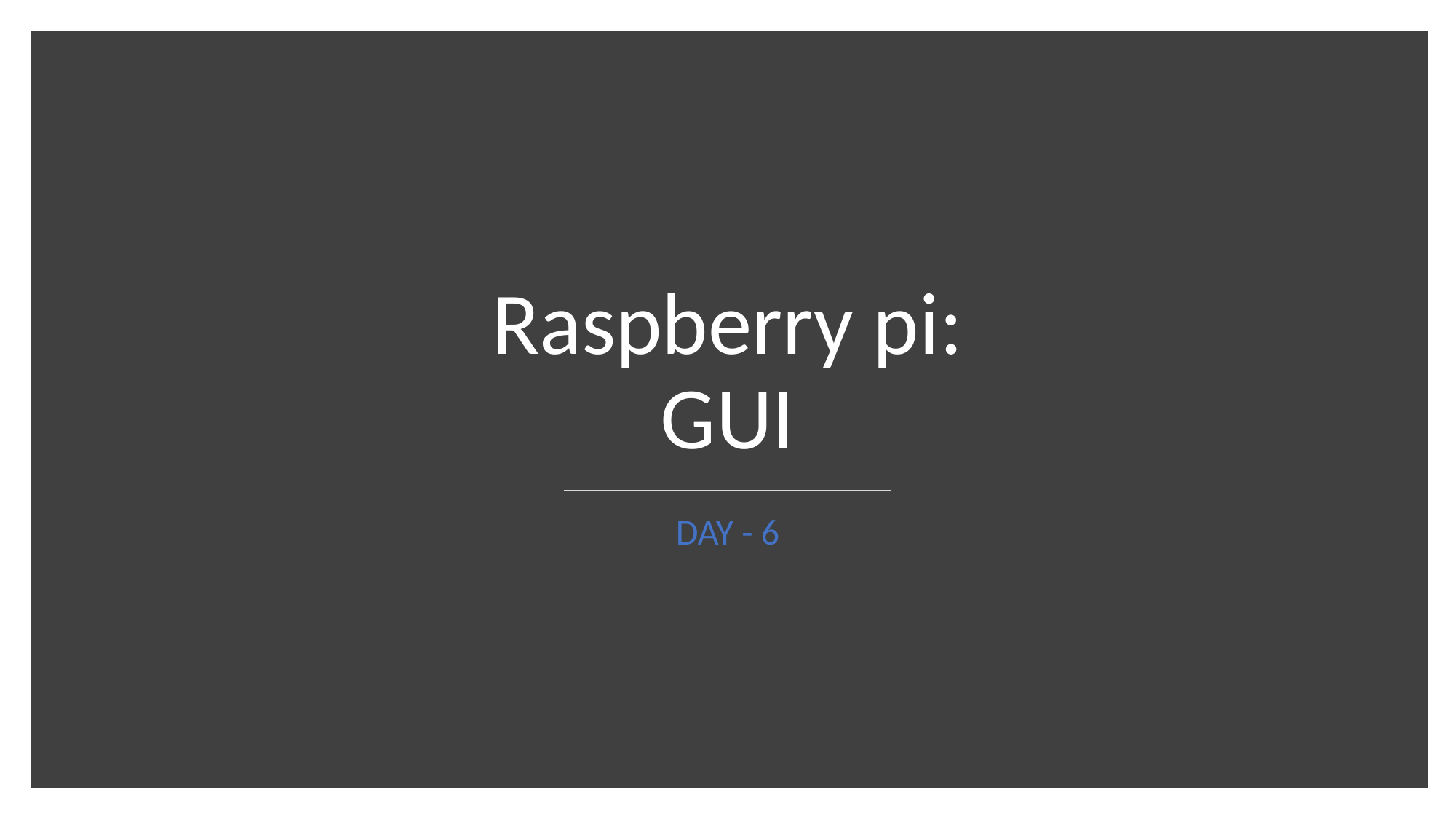

# Raspberry pi: GUI
DAY - 6